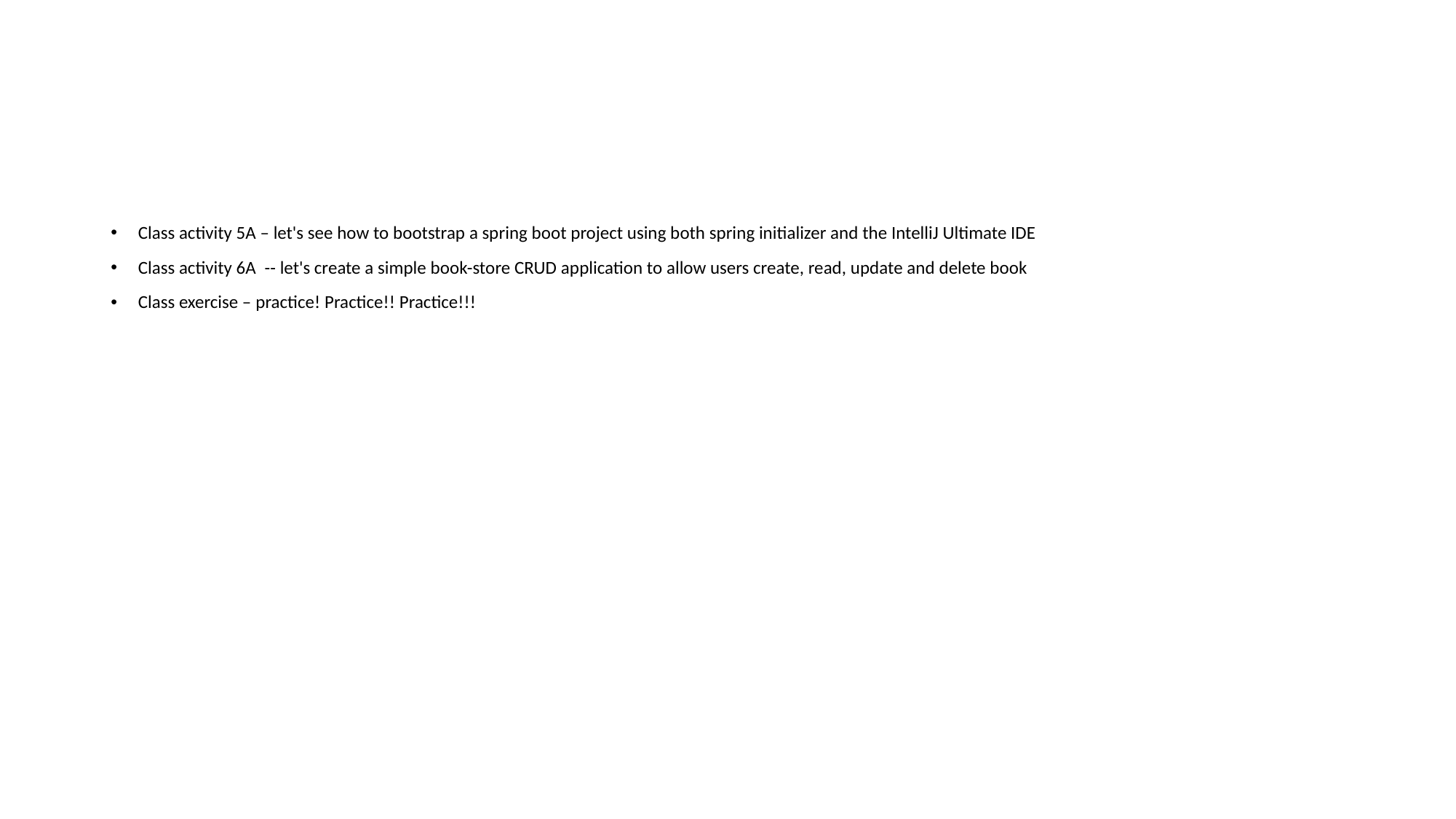

#
Class activity 5A – let's see how to bootstrap a spring boot project using both spring initializer and the IntelliJ Ultimate IDE
Class activity 6A  -- let's create a simple book-store CRUD application to allow users create, read, update and delete book
Class exercise – practice! Practice!! Practice!!!